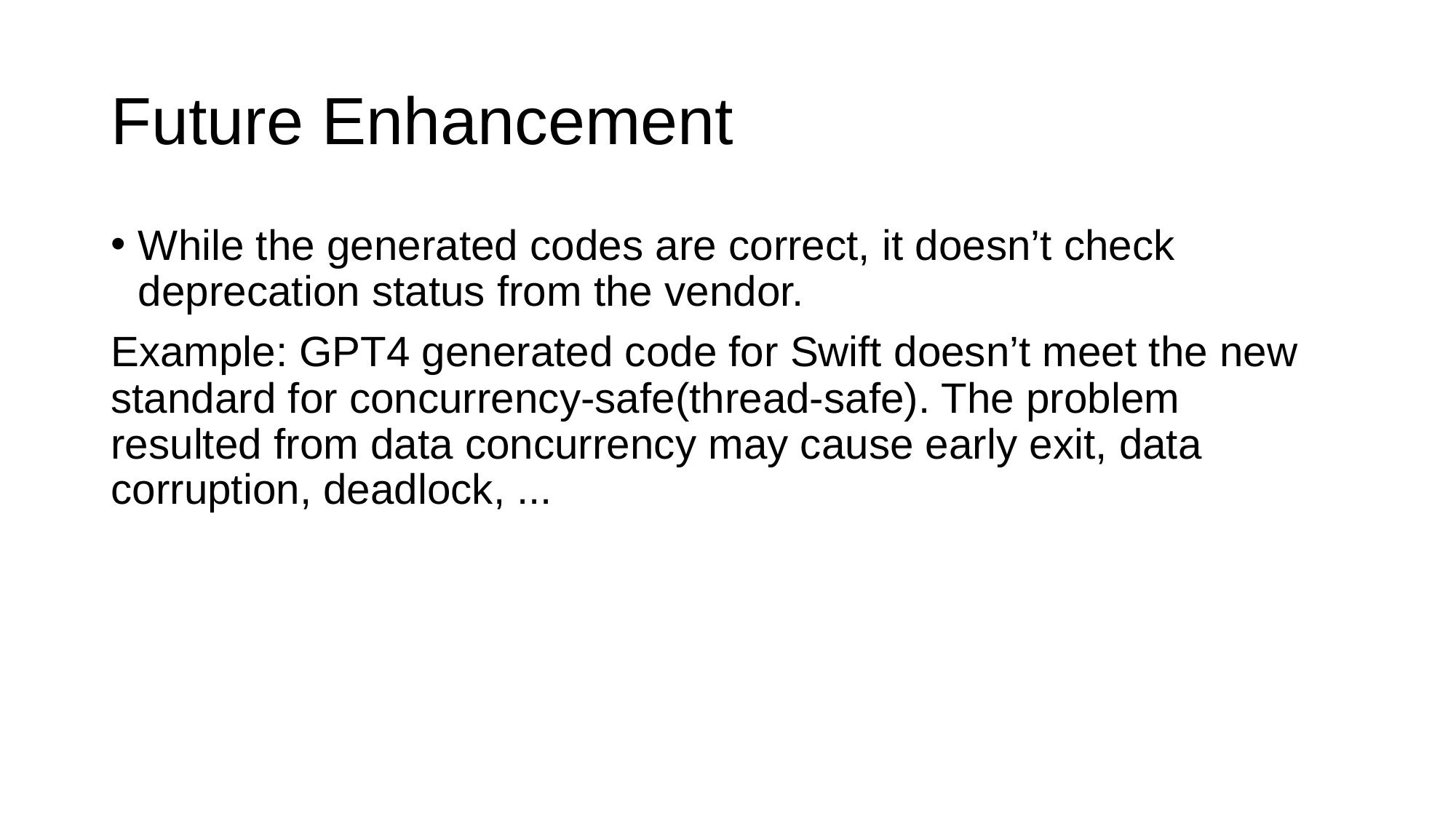

# Future Enhancement
While the generated codes are correct, it doesn’t check deprecation status from the vendor.
Example: GPT4 generated code for Swift doesn’t meet the new standard for concurrency-safe(thread-safe). The problem resulted from data concurrency may cause early exit, data corruption, deadlock, ...